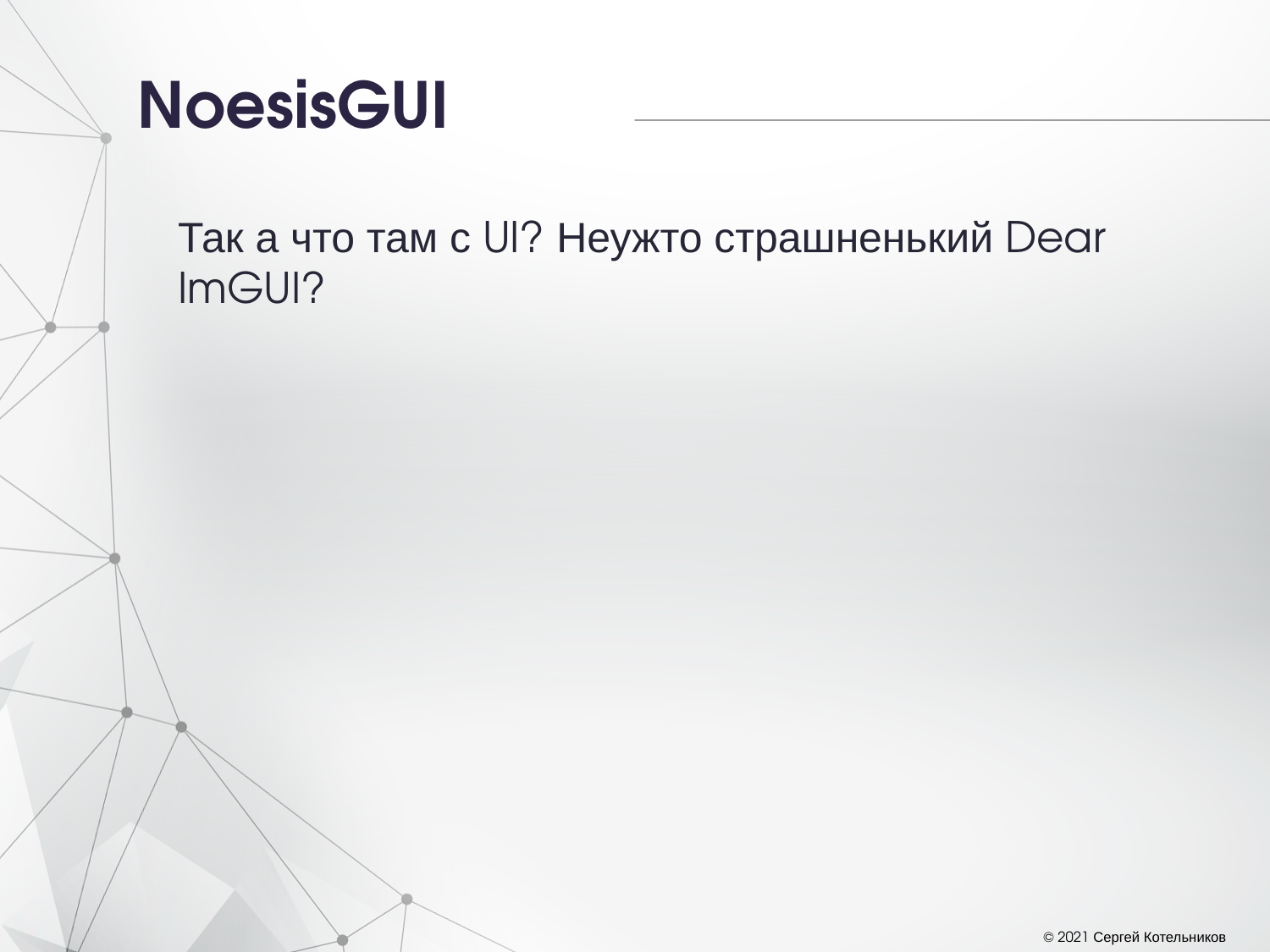

# NoesisGUI
Так а что там с UI? Неужто страшненький Dear ImGUI?

© 2021 Сергей Котельников